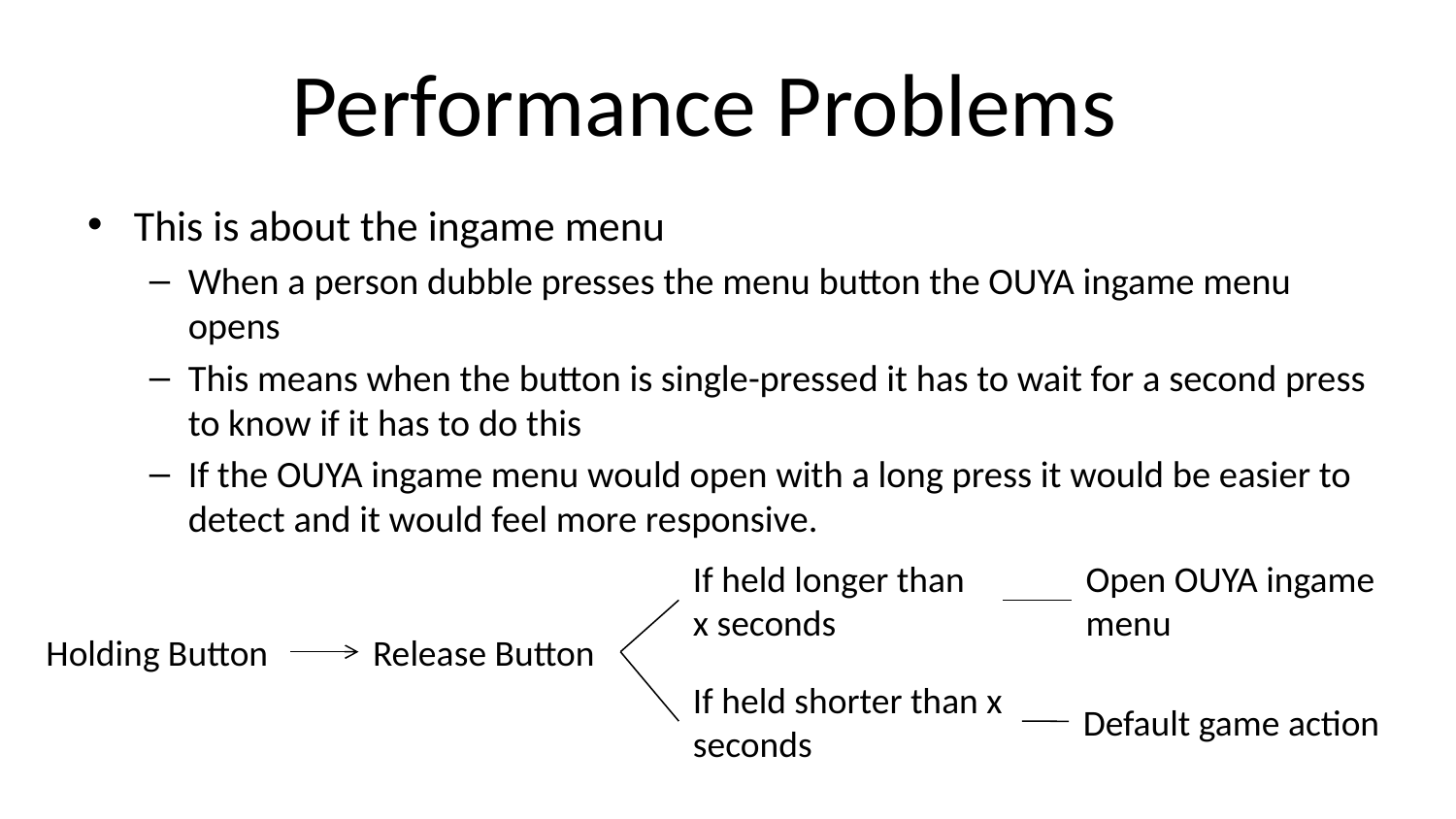

# Performance Problems
This is about the ingame menu
When a person dubble presses the menu button the OUYA ingame menu opens
This means when the button is single-pressed it has to wait for a second press to know if it has to do this
If the OUYA ingame menu would open with a long press it would be easier to detect and it would feel more responsive.
If held longer than x seconds
Open OUYA ingame menu
Holding Button
Release Button
If held shorter than x seconds
Default game action